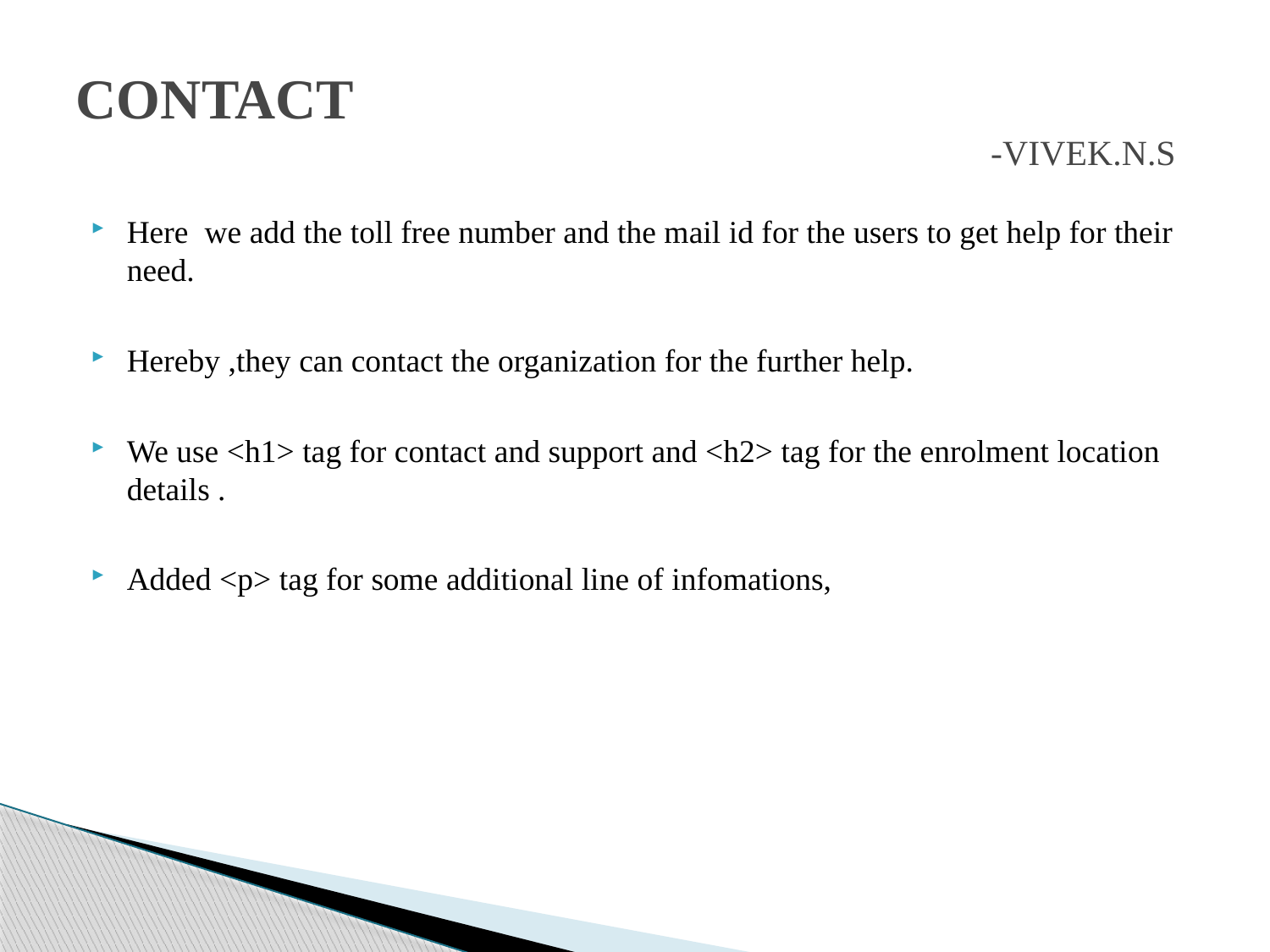

# CONTACT -VIVEK.N.S
Here  we add the toll free number and the mail id for the users to get help for their need.

Hereby ,they can contact the organization for the further help.

We use <h1> tag for contact and support and <h2> tag for the enrolment location details .

Added <p> tag for some additional line of infomations,